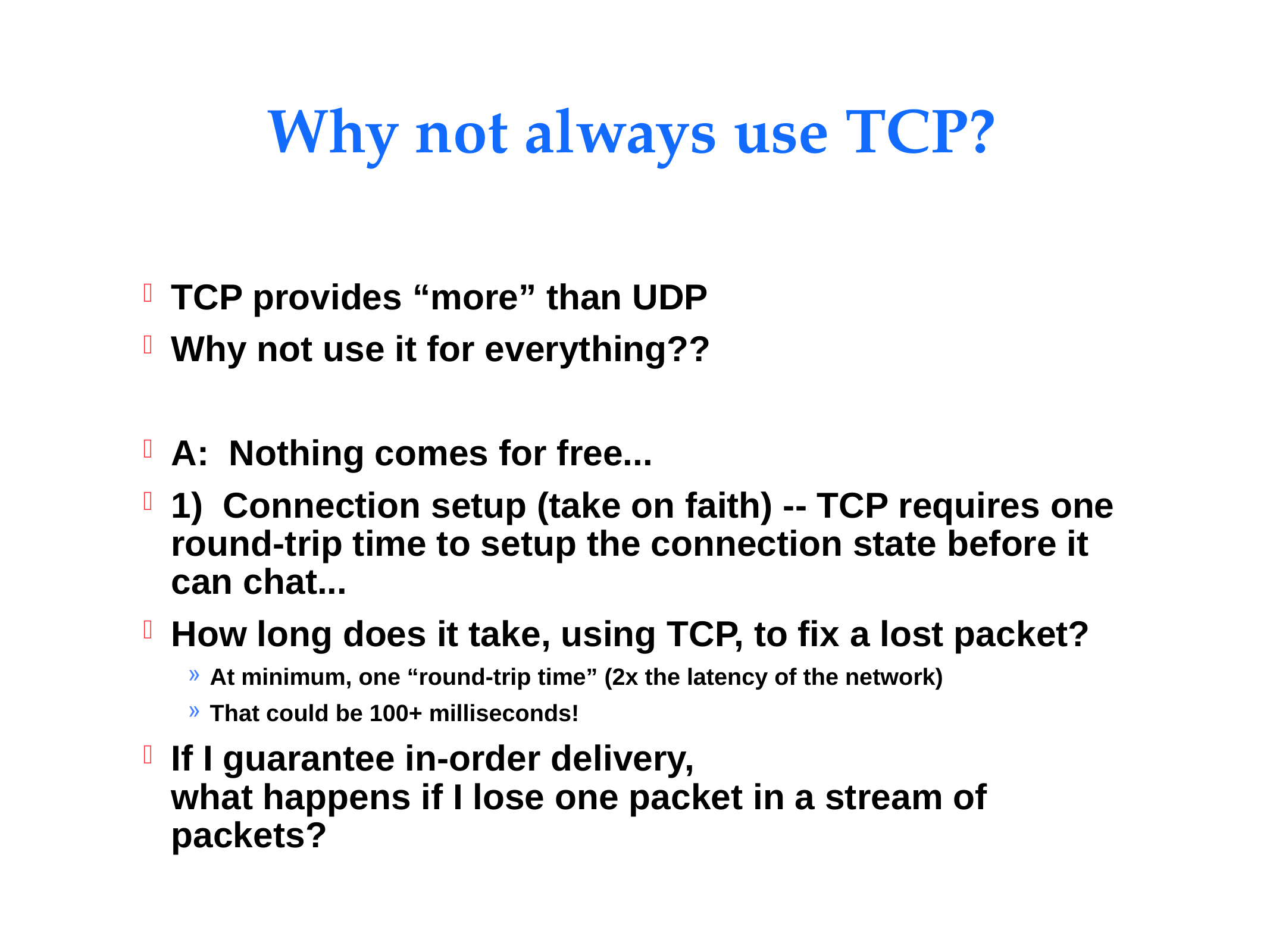

# Why not always use TCP?
TCP provides “more” than UDP
Why not use it for everything??

A:  Nothing comes for free...
1)  Connection setup (take on faith) -- TCP requires one round-trip time to setup the connection state before it can chat...
How long does it take, using TCP, to fix a lost packet?
At minimum, one “round-trip time” (2x the latency of the network)
That could be 100+ milliseconds!
If I guarantee in-order delivery,
what happens if I lose one packet in a stream of packets?
41